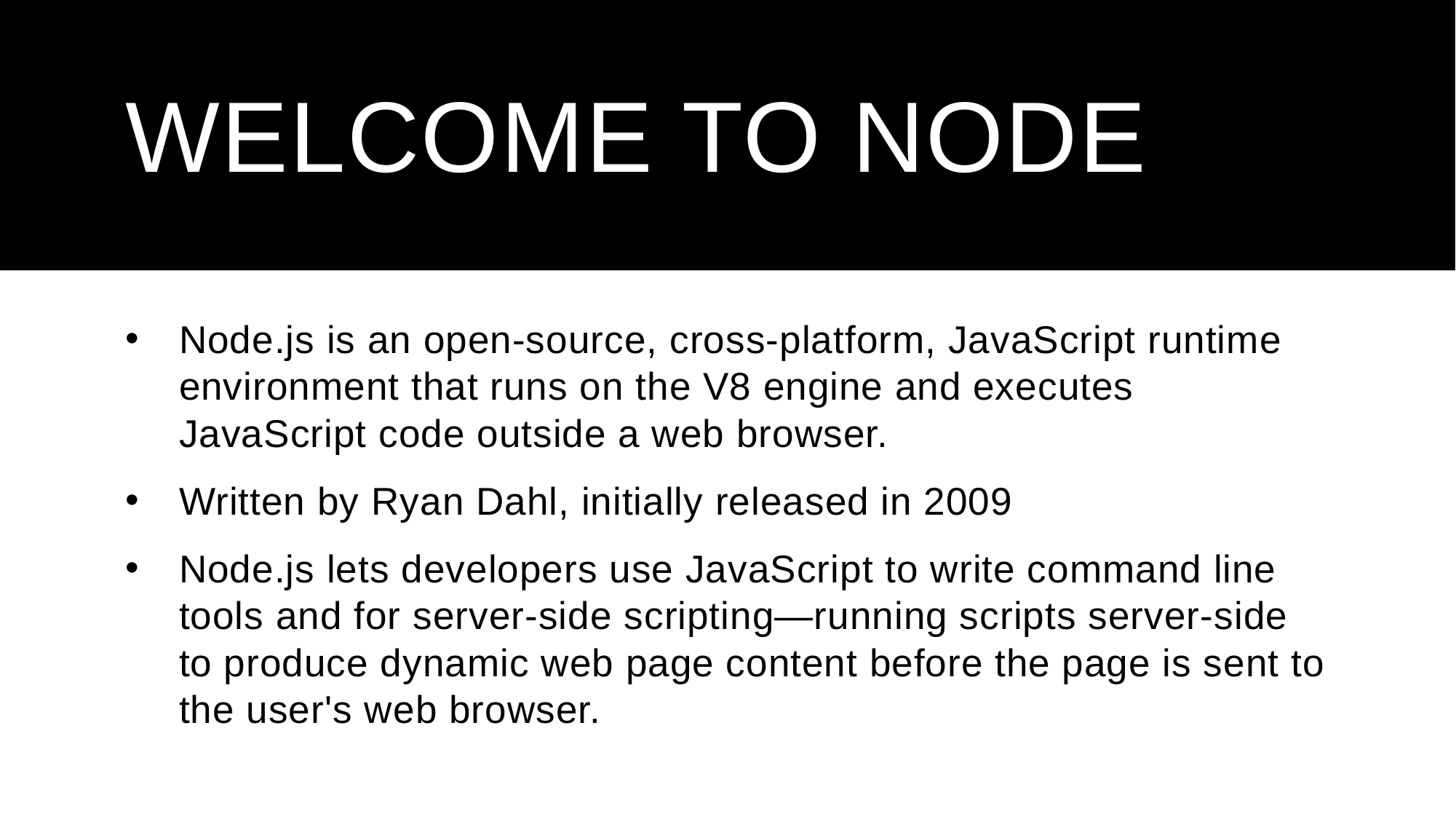

# Welcome to node
Node.js is an open-source, cross-platform, JavaScript runtime environment that runs on the V8 engine and executes JavaScript code outside a web browser.
Written by Ryan Dahl, initially released in 2009
Node.js lets developers use JavaScript to write command line tools and for server-side scripting—running scripts server-side to produce dynamic web page content before the page is sent to the user's web browser.